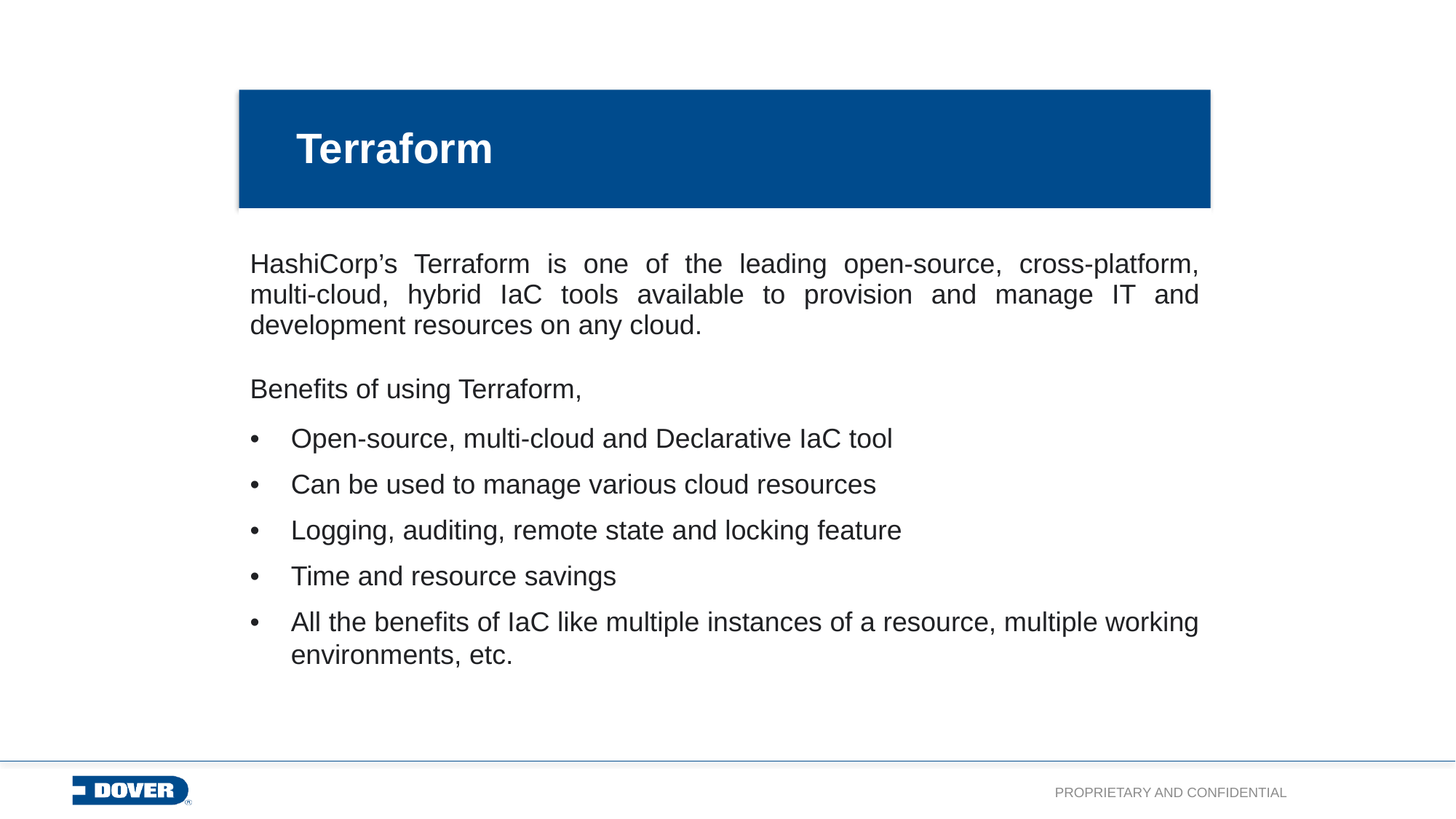

# Terraform
| HashiCorp’s Terraform is one of the leading open-source, cross-platform, multi-cloud, hybrid IaC tools available to provision and manage IT and development resources on any cloud. Benefits of using Terraform, Open-source, multi-cloud and Declarative IaC tool Can be used to manage various cloud resources Logging, auditing, remote state and locking feature Time and resource savings All the benefits of IaC like multiple instances of a resource, multiple working environments, etc. |
| --- |